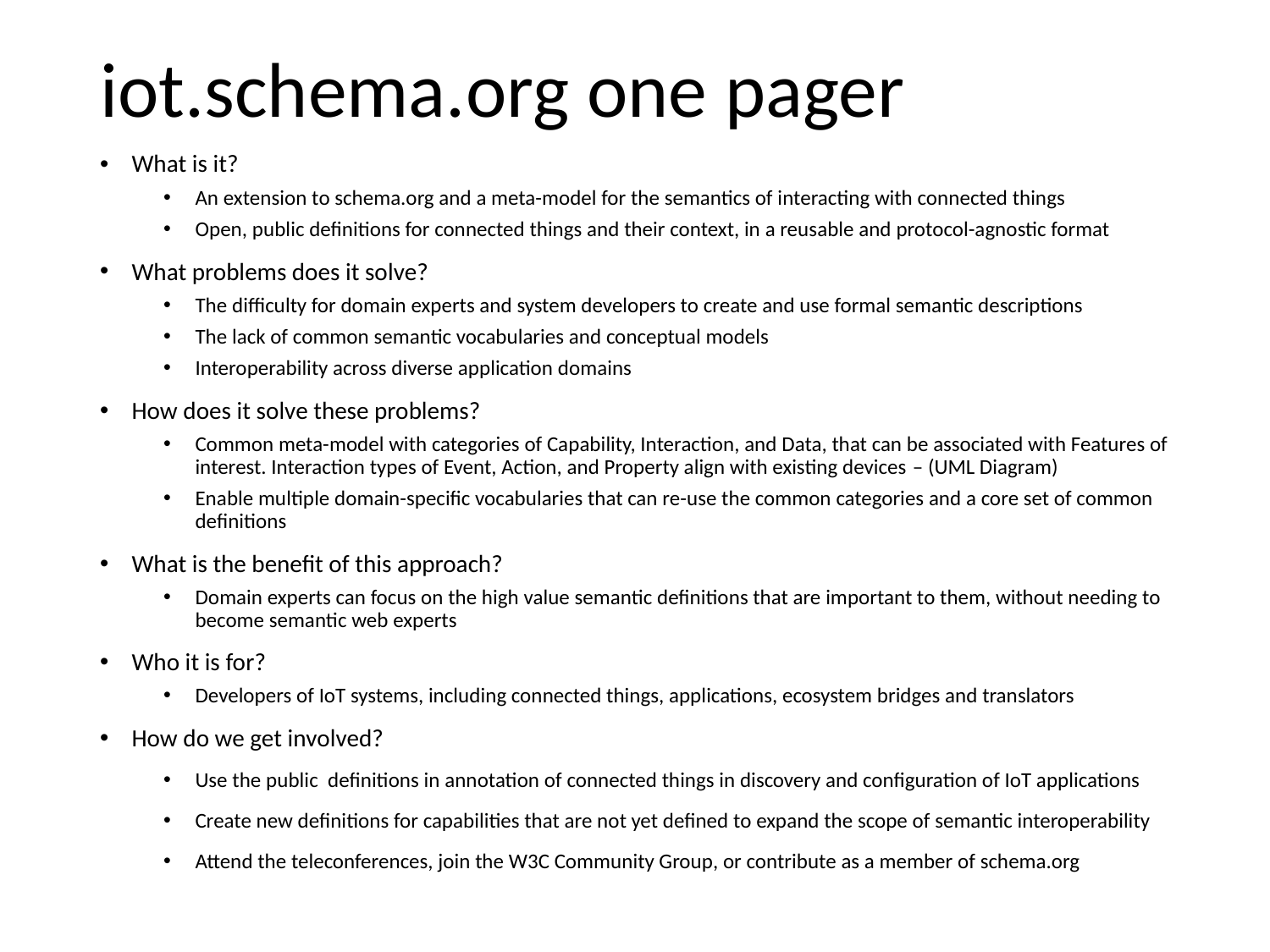

# iot.schema.org one pager
What is it?
An extension to schema.org and a meta-model for the semantics of interacting with connected things
Open, public definitions for connected things and their context, in a reusable and protocol-agnostic format
What problems does it solve?
The difficulty for domain experts and system developers to create and use formal semantic descriptions
The lack of common semantic vocabularies and conceptual models
Interoperability across diverse application domains
How does it solve these problems?
Common meta-model with categories of Capability, Interaction, and Data, that can be associated with Features of interest. Interaction types of Event, Action, and Property align with existing devices – (UML Diagram)
Enable multiple domain-specific vocabularies that can re-use the common categories and a core set of common definitions
What is the benefit of this approach?
Domain experts can focus on the high value semantic definitions that are important to them, without needing to become semantic web experts
Who it is for?
Developers of IoT systems, including connected things, applications, ecosystem bridges and translators
How do we get involved?
Use the public  definitions in annotation of connected things in discovery and configuration of IoT applications
Create new definitions for capabilities that are not yet defined to expand the scope of semantic interoperability
Attend the teleconferences, join the W3C Community Group, or contribute as a member of schema.org